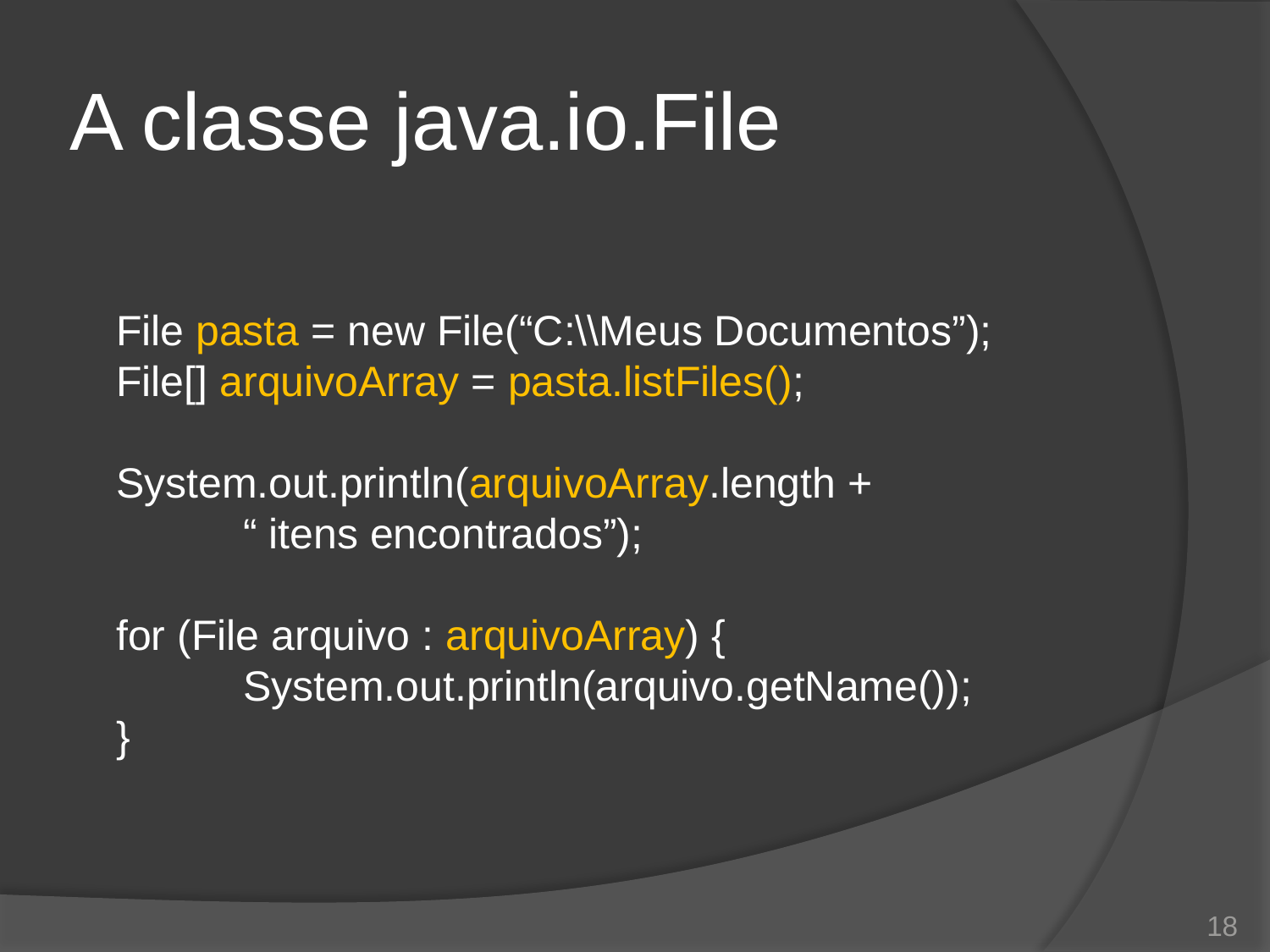

# A classe java.io.File
File pasta = new File(“C:\\Meus Documentos”);
File[] arquivoArray = pasta.listFiles();

System.out.println(arquivoArray.length +
	“ itens encontrados”);

for (File arquivo : arquivoArray) {
	System.out.println(arquivo.getName());
}
18